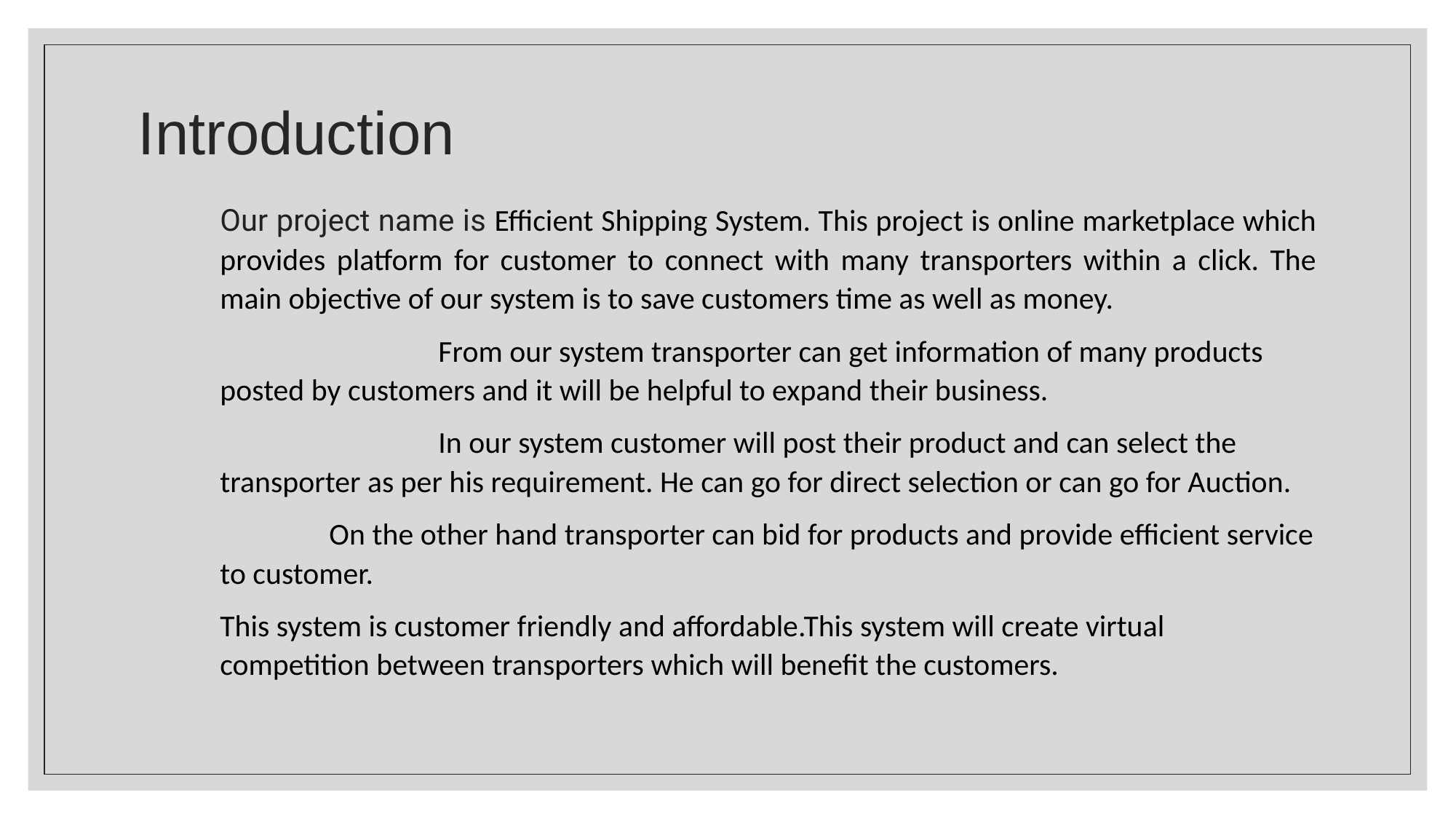

# Introduction
Our project name is Efficient Shipping System. This project is online marketplace which provides platform for customer to connect with many transporters within a click. The main objective of our system is to save customers time as well as money.
		From our system transporter can get information of many products posted by customers and it will be helpful to expand their business.
		In our system customer will post their product and can select the transporter as per his requirement. He can go for direct selection or can go for Auction.
	On the other hand transporter can bid for products and provide efficient service to customer.
This system is customer friendly and affordable.This system will create virtual competition between transporters which will benefit the customers.